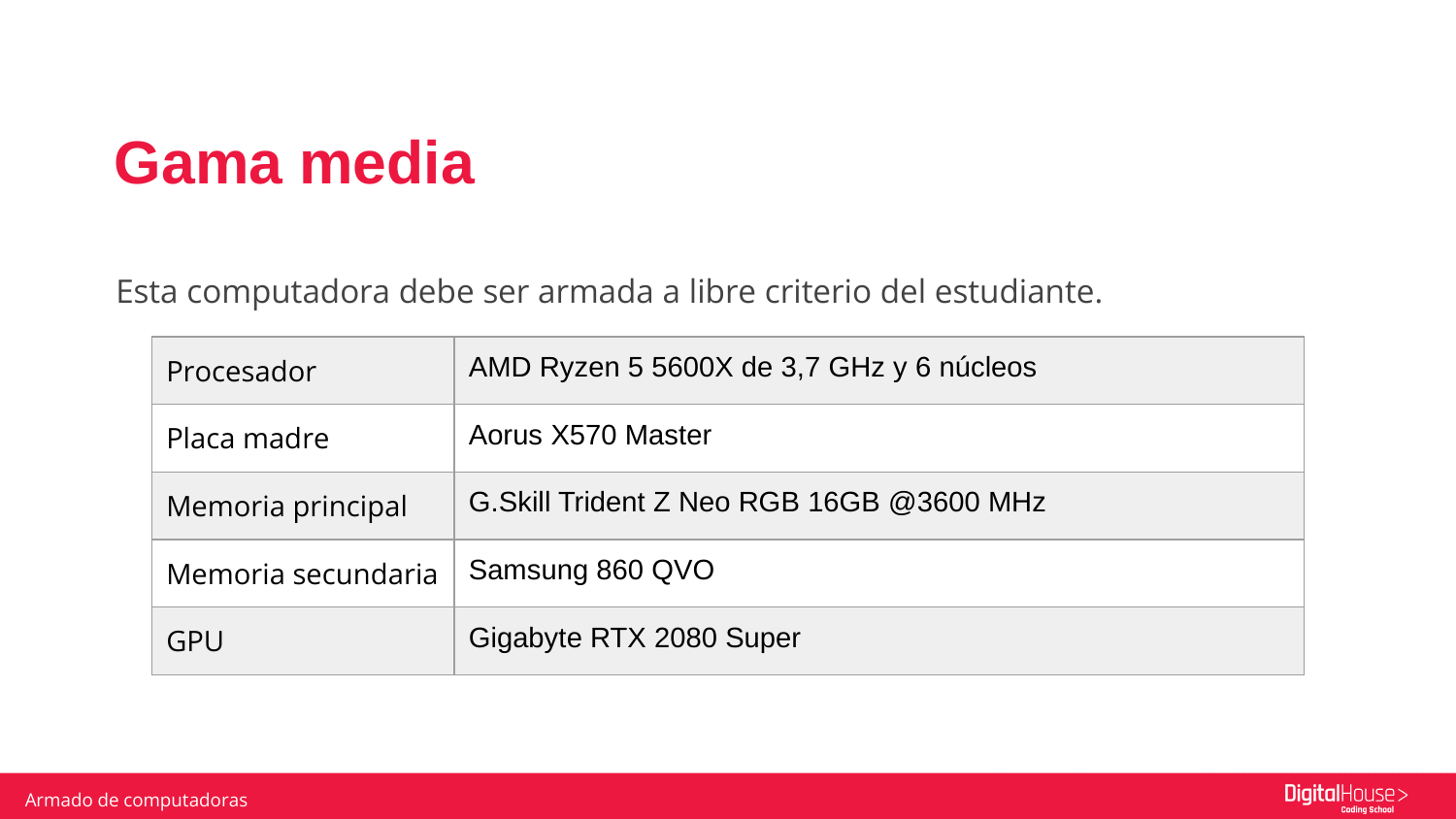

Gama media
Esta computadora debe ser armada a libre criterio del estudiante.

| Procesador | AMD Ryzen 5 5600X de 3,7 GHz y 6 núcleos |
| --- | --- |
| Placa madre | Aorus X570 Master |
| Memoria principal | G.Skill Trident Z Neo RGB 16GB @3600 MHz |
| Memoria secundaria | Samsung 860 QVO |
| GPU | Gigabyte RTX 2080 Super |